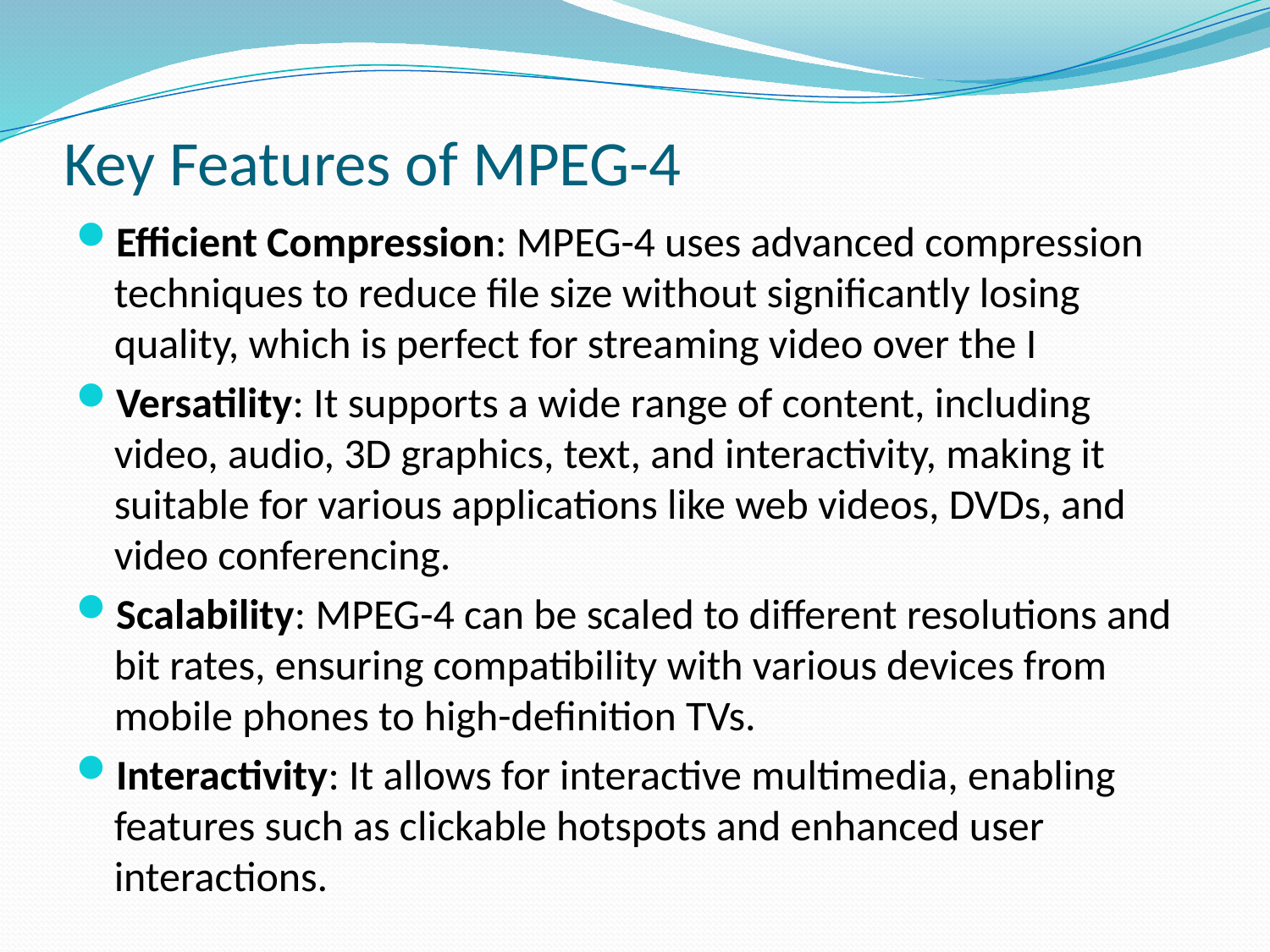

# Key Features of MPEG-4
Efficient Compression: MPEG-4 uses advanced compression techniques to reduce file size without significantly losing quality, which is perfect for streaming video over the I
Versatility: It supports a wide range of content, including video, audio, 3D graphics, text, and interactivity, making it suitable for various applications like web videos, DVDs, and video conferencing.
Scalability: MPEG-4 can be scaled to different resolutions and bit rates, ensuring compatibility with various devices from mobile phones to high-definition TVs.
Interactivity: It allows for interactive multimedia, enabling features such as clickable hotspots and enhanced user interactions.